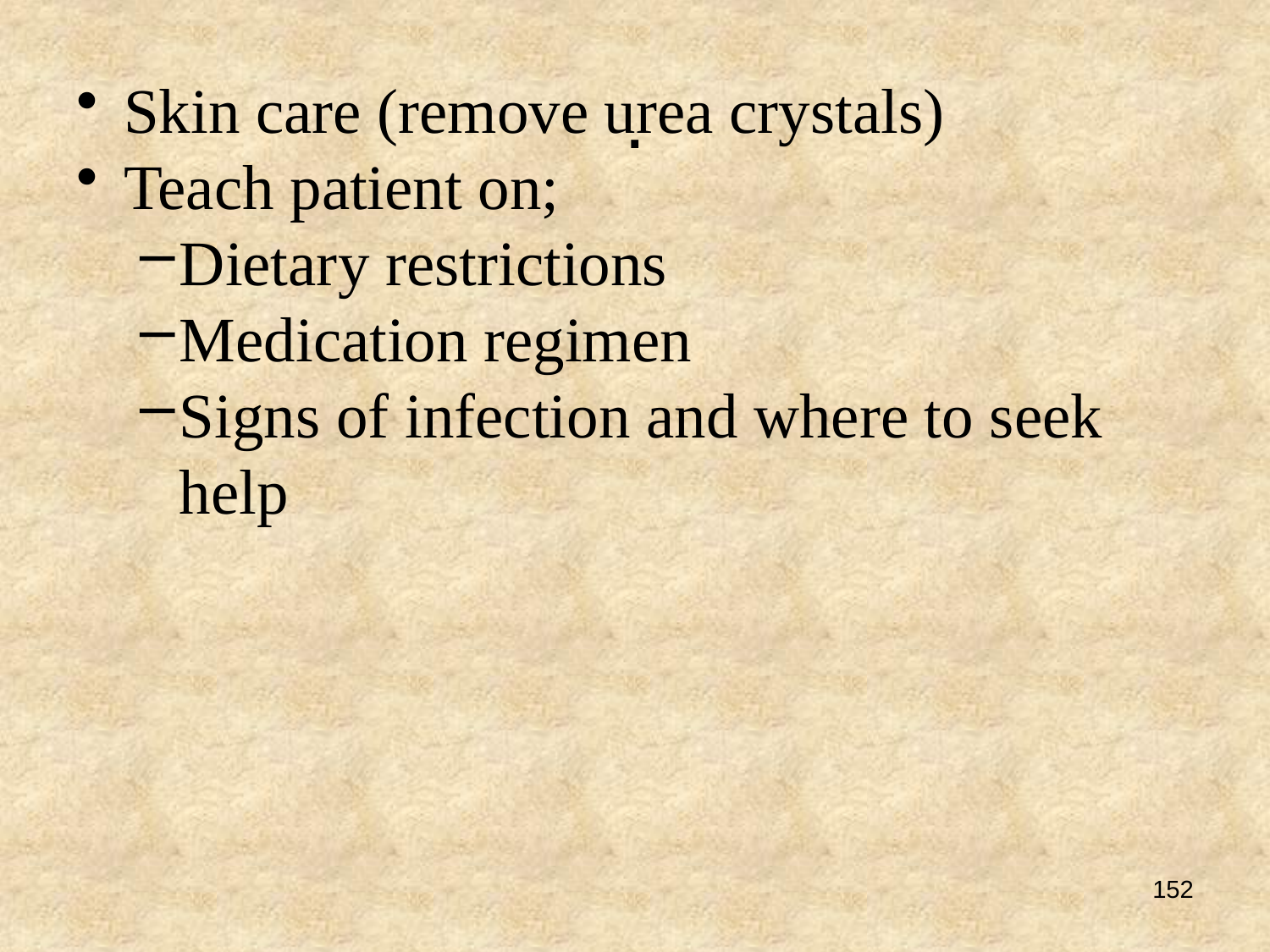

# .
Skin care (remove urea crystals)
Teach patient on;
Dietary restrictions
Medication regimen
Signs of infection and where to seek help

152